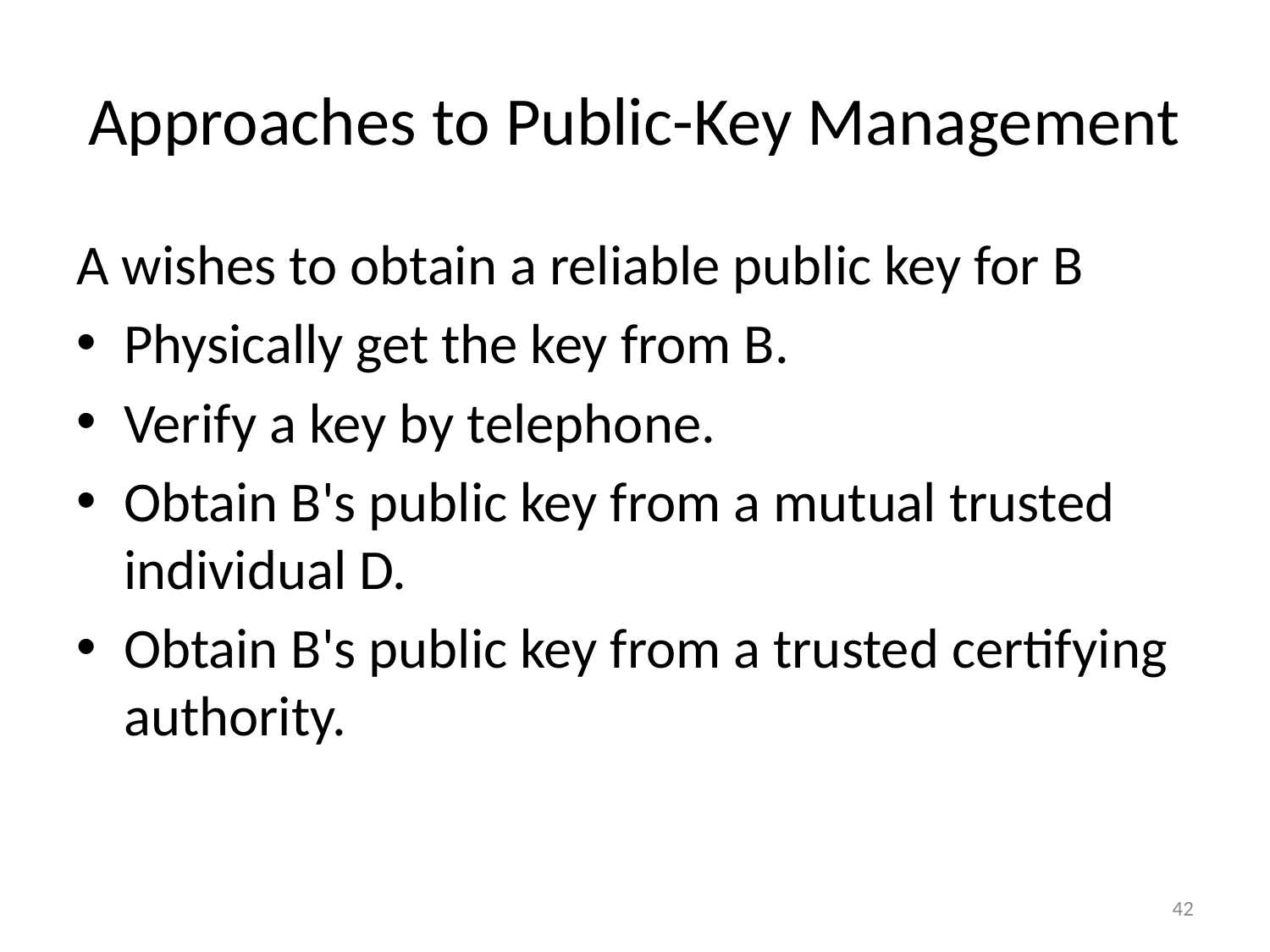

# Approaches to Public-Key Management
A wishes to obtain a reliable public key for B
Physically get the key from B.
Verify a key by telephone.
Obtain B's public key from a mutual trusted individual D.
Obtain B's public key from a trusted certifying authority.
42